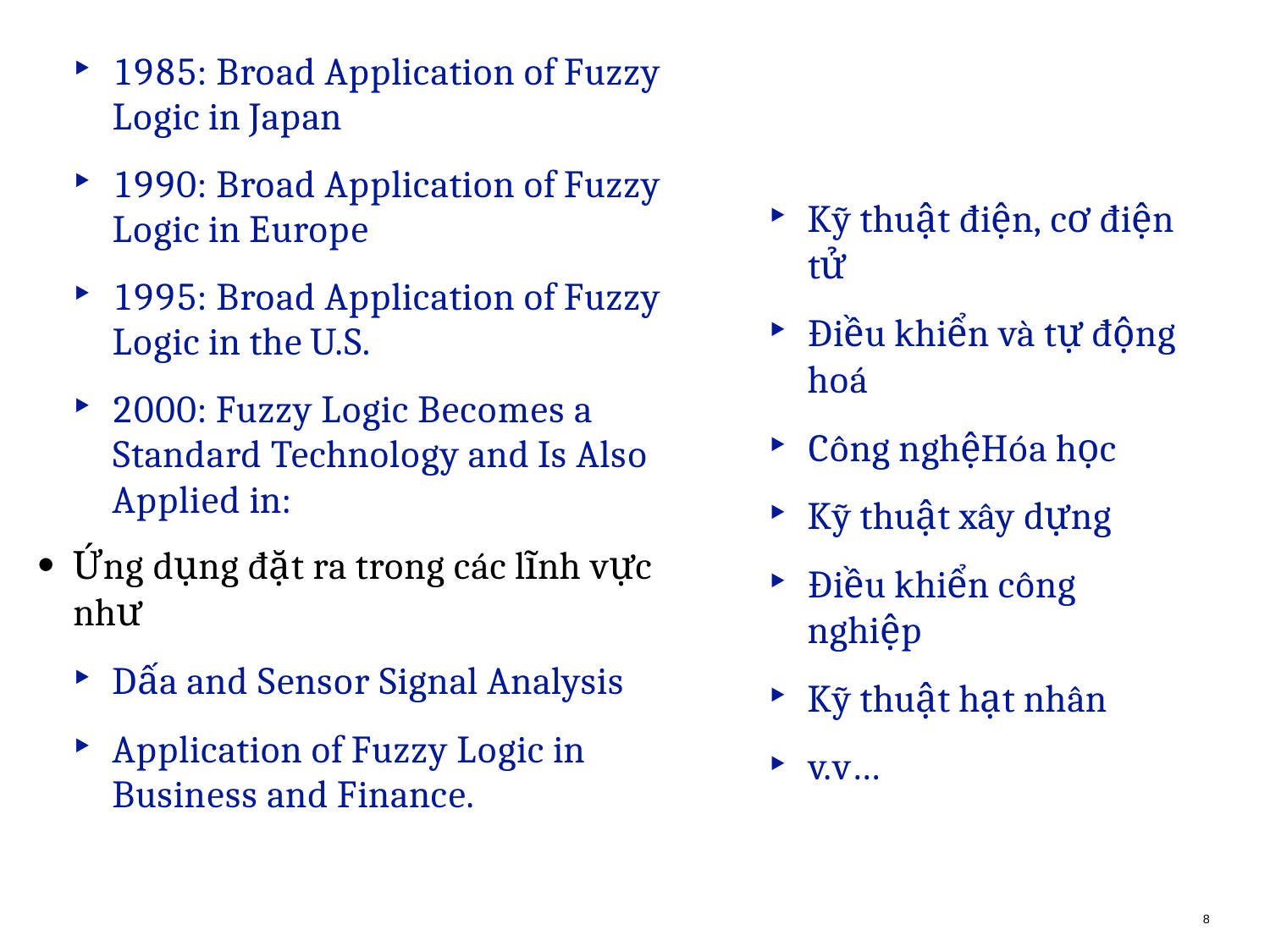

1985: Broad Application of Fuzzy Logic in Japan
1990: Broad Application of Fuzzy Logic in Europe
1995: Broad Application of Fuzzy Logic in the U.S.
2000: Fuzzy Logic Becomes a Standard Technology and Is Also Applied in:
Ứng dụng đặt ra trong các lı̃nh vực như
Dấa and Sensor Signal Analysis
Application of Fuzzy Logic in Business and Finance.
Kỹ thuật điện, cơ điện tử
Điều khiển và tự động hoá
Công nghệHóa học
Kỹ thuật xây dựng
Điều khiển công nghiệp
Kỹ thuật hạt nhân
v.v…
8